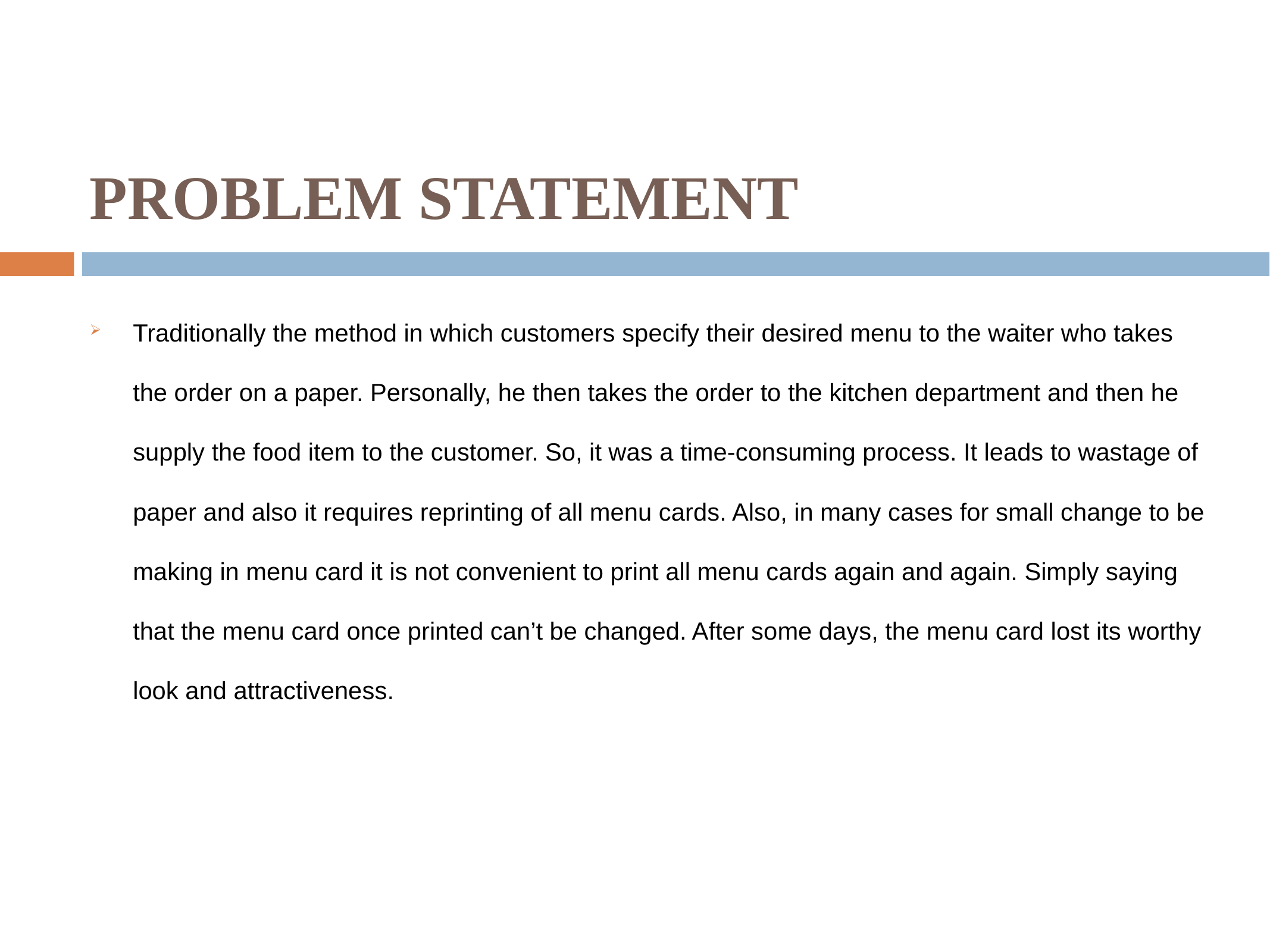

# PROBLEM STATEMENT
Traditionally the method in which customers specify their desired menu to the waiter who takes the order on a paper. Personally, he then takes the order to the kitchen department and then he supply the food item to the customer. So, it was a time-consuming process. It leads to wastage of paper and also it requires reprinting of all menu cards. Also, in many cases for small change to be making in menu card it is not convenient to print all menu cards again and again. Simply saying that the menu card once printed can’t be changed. After some days, the menu card lost its worthy look and attractiveness.